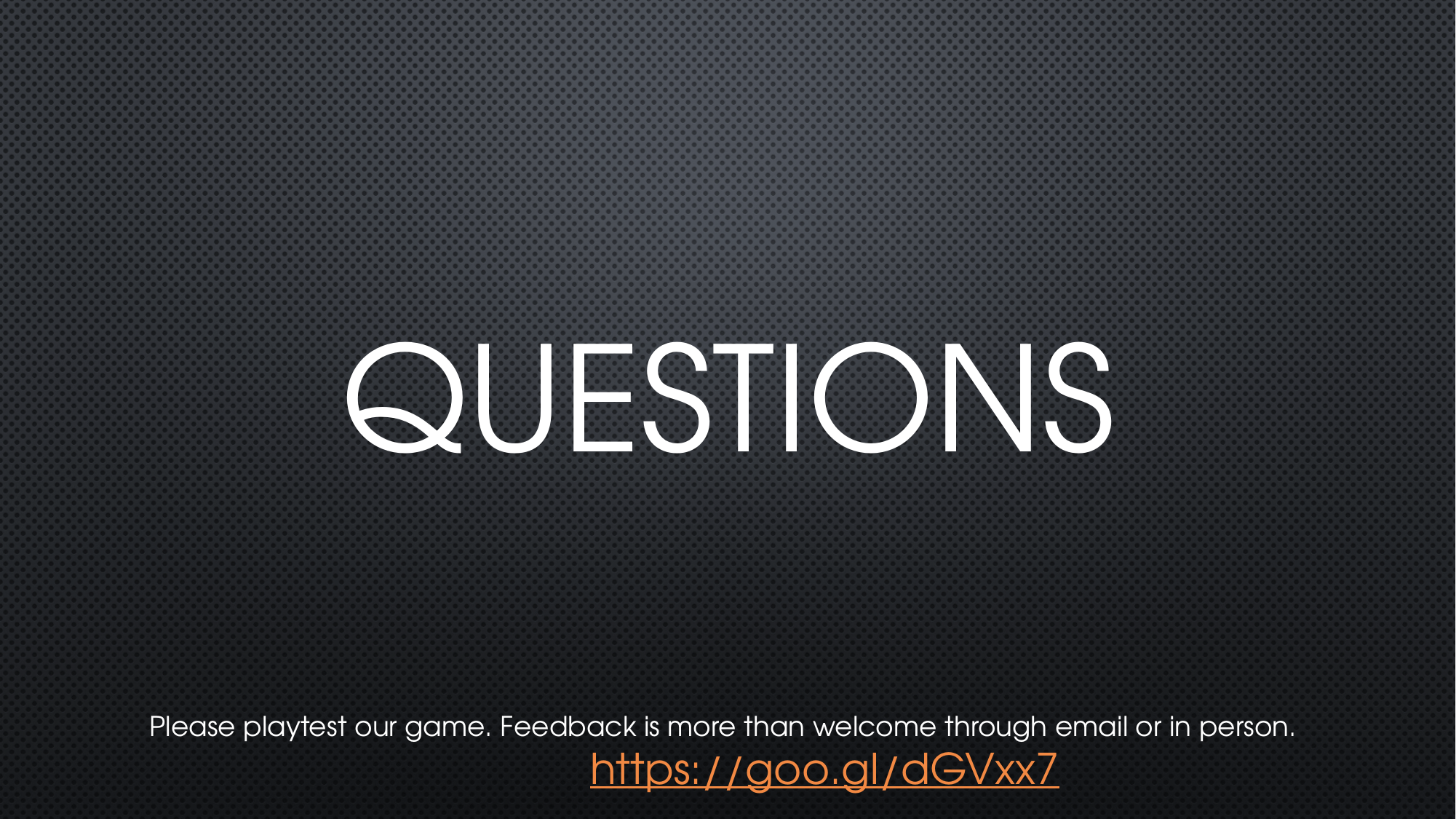

# Questions
Please playtest our game. Feedback is more than welcome through email or in person.
		https://goo.gl/dGVxx7